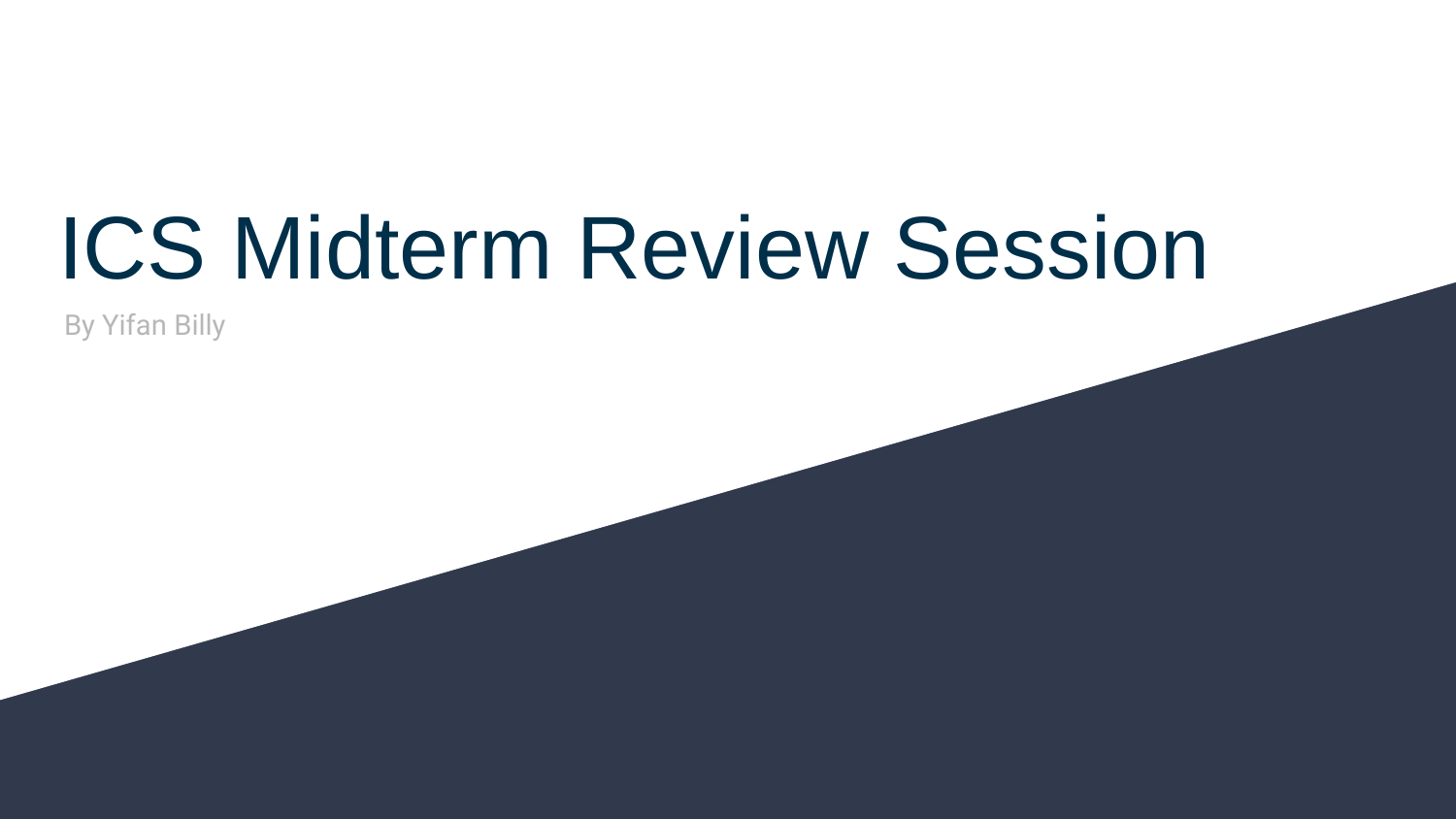

# ICS Midterm Review Session
By Yifan Billy